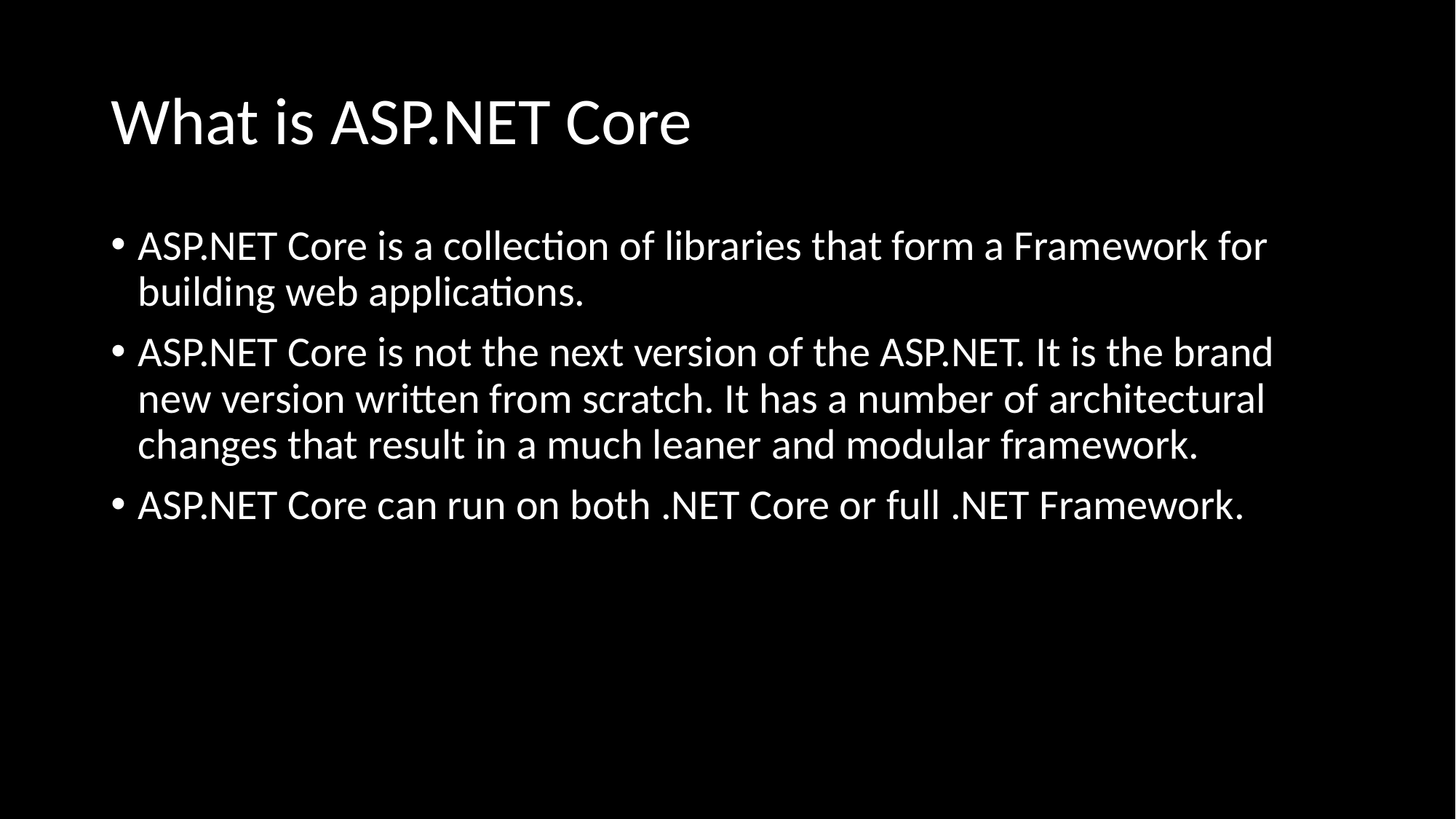

# What is ASP.NET Core
ASP.NET Core is a collection of libraries that form a Framework for building web applications.
ASP.NET Core is not the next version of the ASP.NET. It is the brand new version written from scratch. It has a number of architectural changes that result in a much leaner and modular framework.
ASP.NET Core can run on both .NET Core or full .NET Framework.